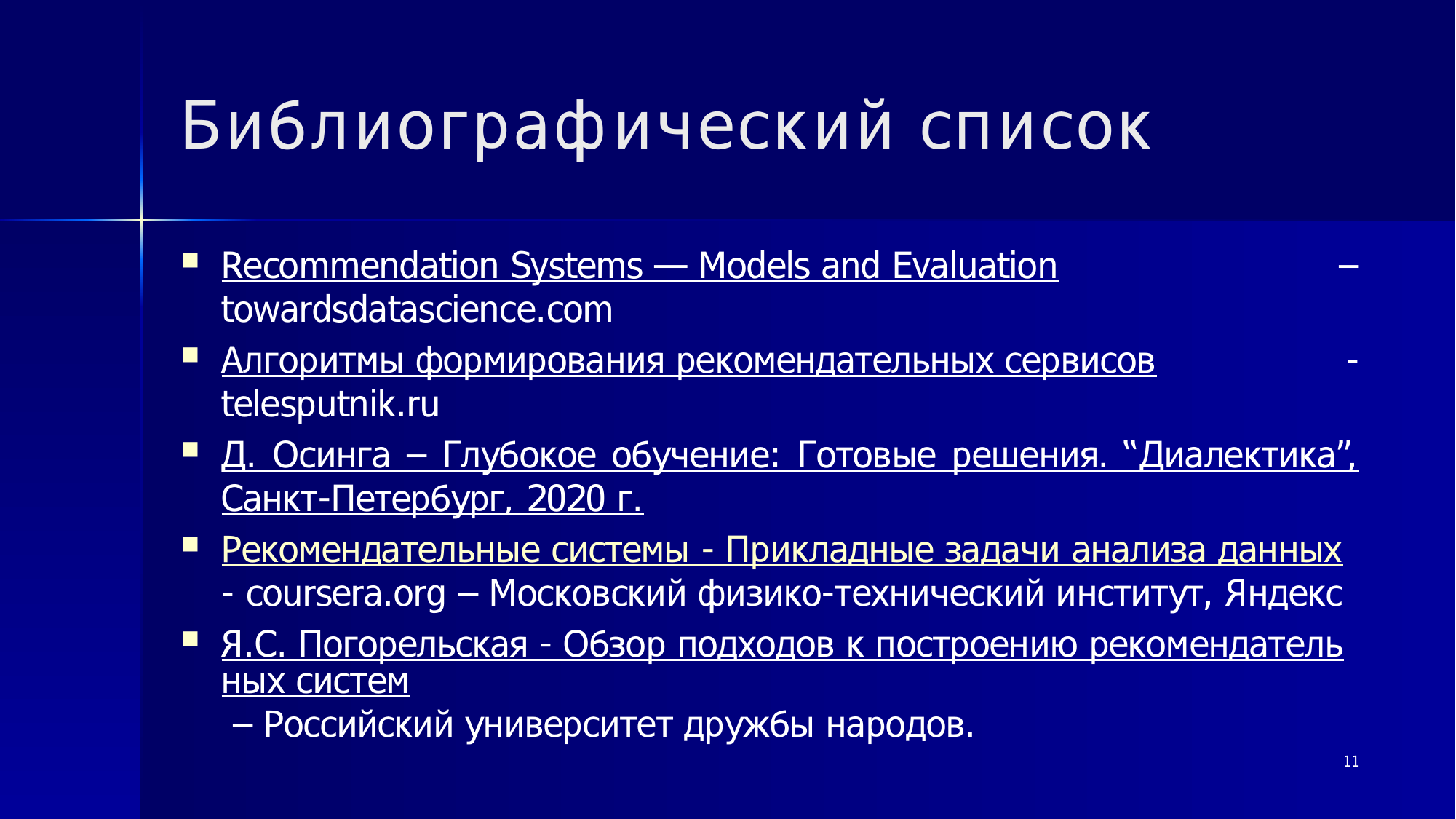

# Библиографический список
Recommendation Systems — Models and Evaluation – towardsdatascience.com
Алгоритмы формирования рекомендательных сервисов - telesputnik.ru
Д. Осинга – Глубокое обучение: Готовые решения. “Диалектика”, Санкт-Петербург, 2020 г.
Рекомендательные системы - Прикладные задачи анализа данных - coursera.org – Московский физико-технический институт, Яндекс
Я.С. Погорельская - Обзор подходов к построению рекомендательных систем – Российский университет дружбы народов.
11